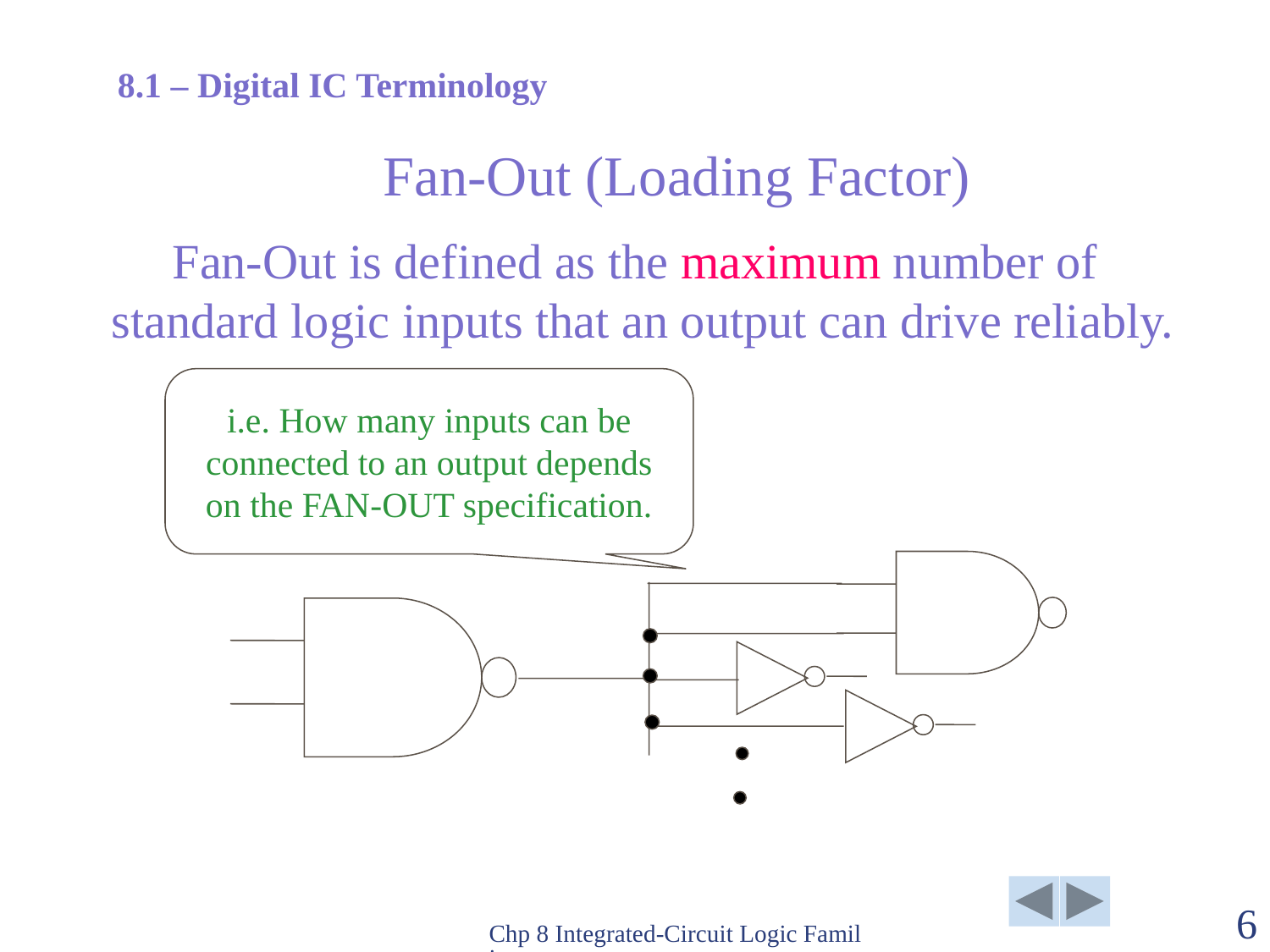

8.1 – Digital IC Terminology
# Fan-Out (Loading Factor)
  Fan-Out is defined as the maximum number of    standard logic inputs that an output can drive reliably.
i.e. How many inputs can be connected to an output depends on the FAN-OUT specification.

Chp 8 Integrated-Circuit Logic Families
6